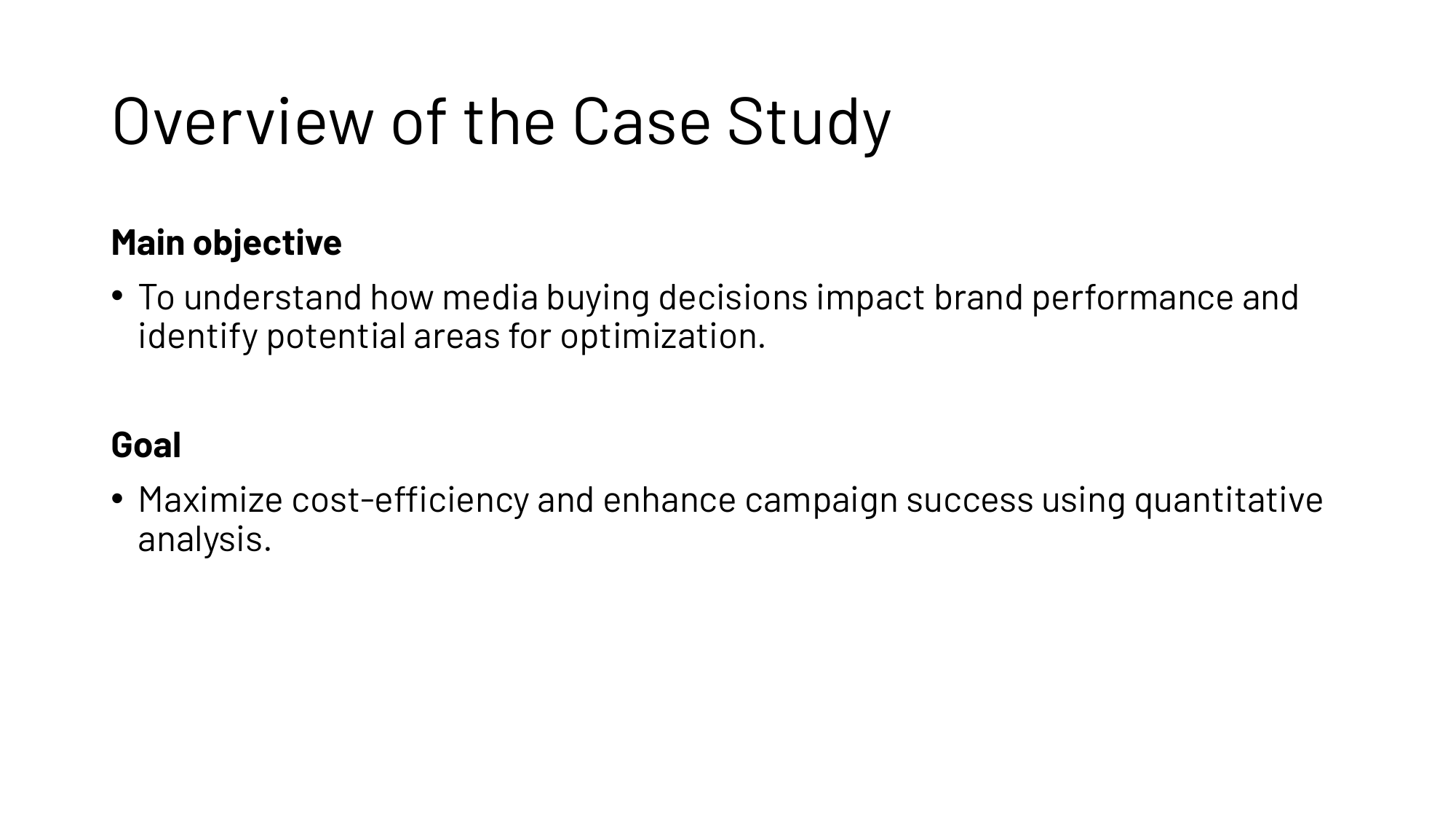

# Overview of the Case Study
Main objective
To understand how media buying decisions impact brand performance and identify potential areas for optimization.

Goal
Maximize cost-efficiency and enhance campaign success using quantitative analysis.